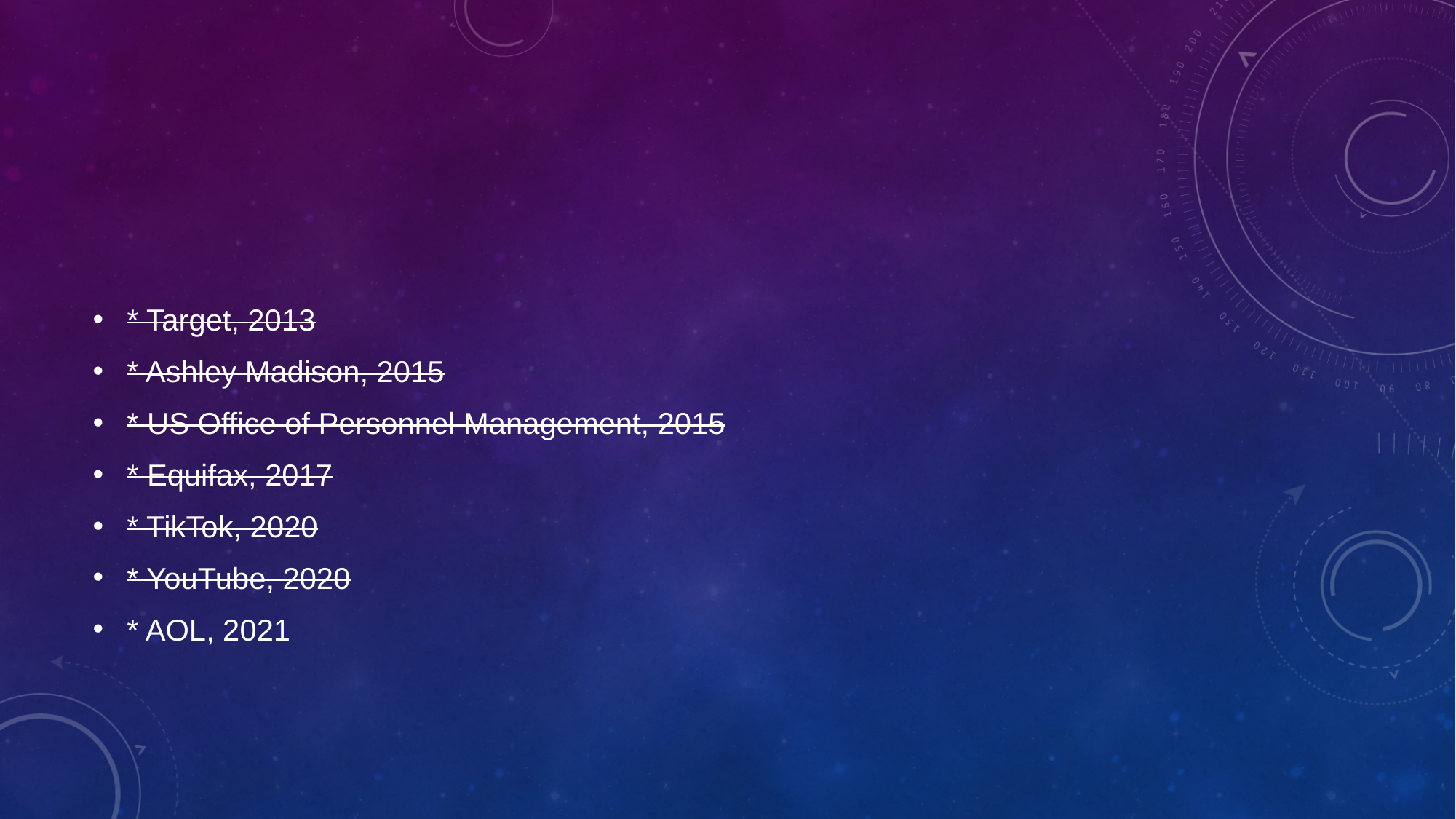

#
* Target, 2013
* Ashley Madison, 2015
* US Office of Personnel Management, 2015
* Equifax, 2017
* TikTok, 2020
* YouTube, 2020
* AOL, 2021